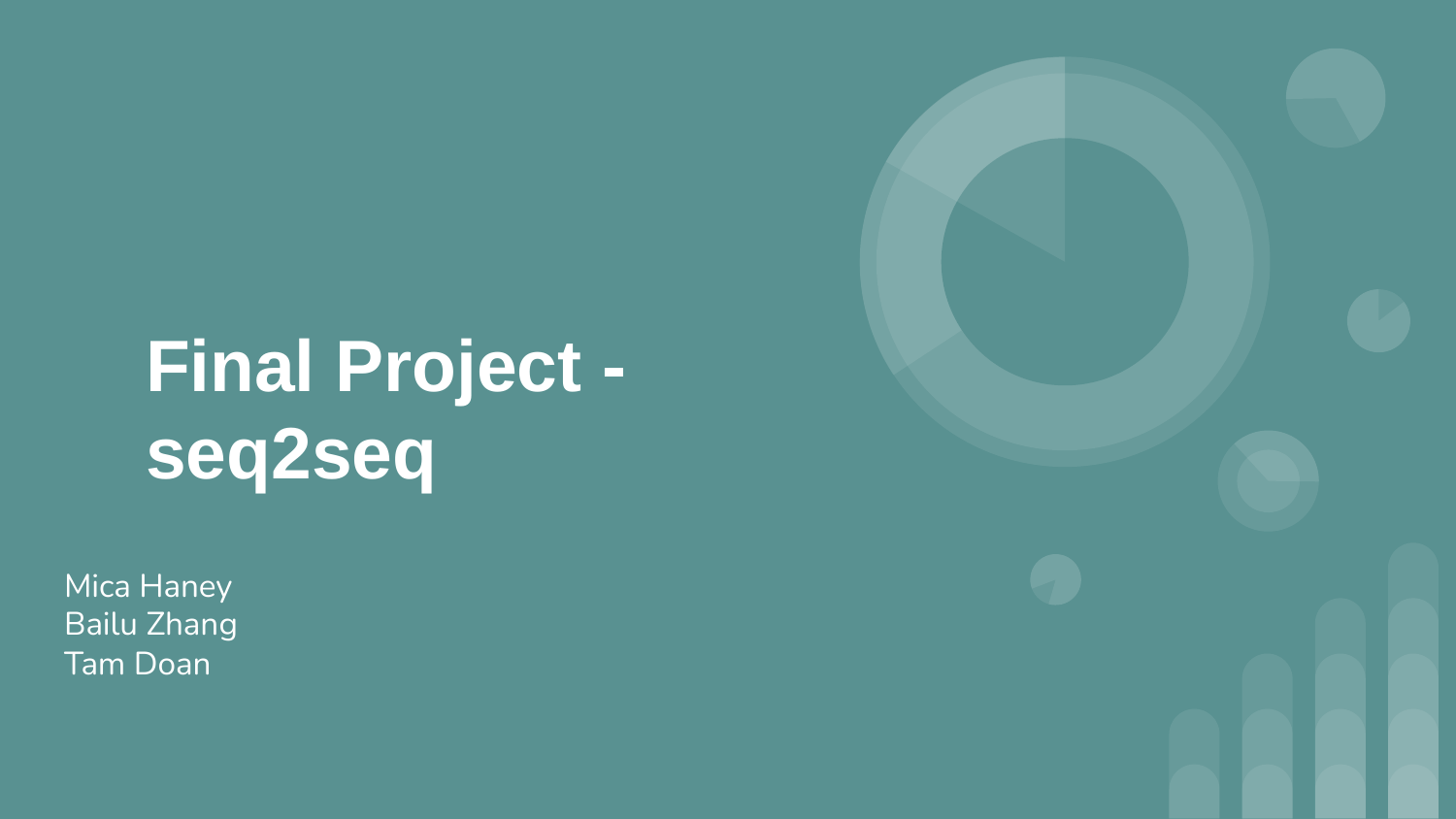

# Final Project - seq2seq
Mica Haney
Bailu Zhang
Tam Doan